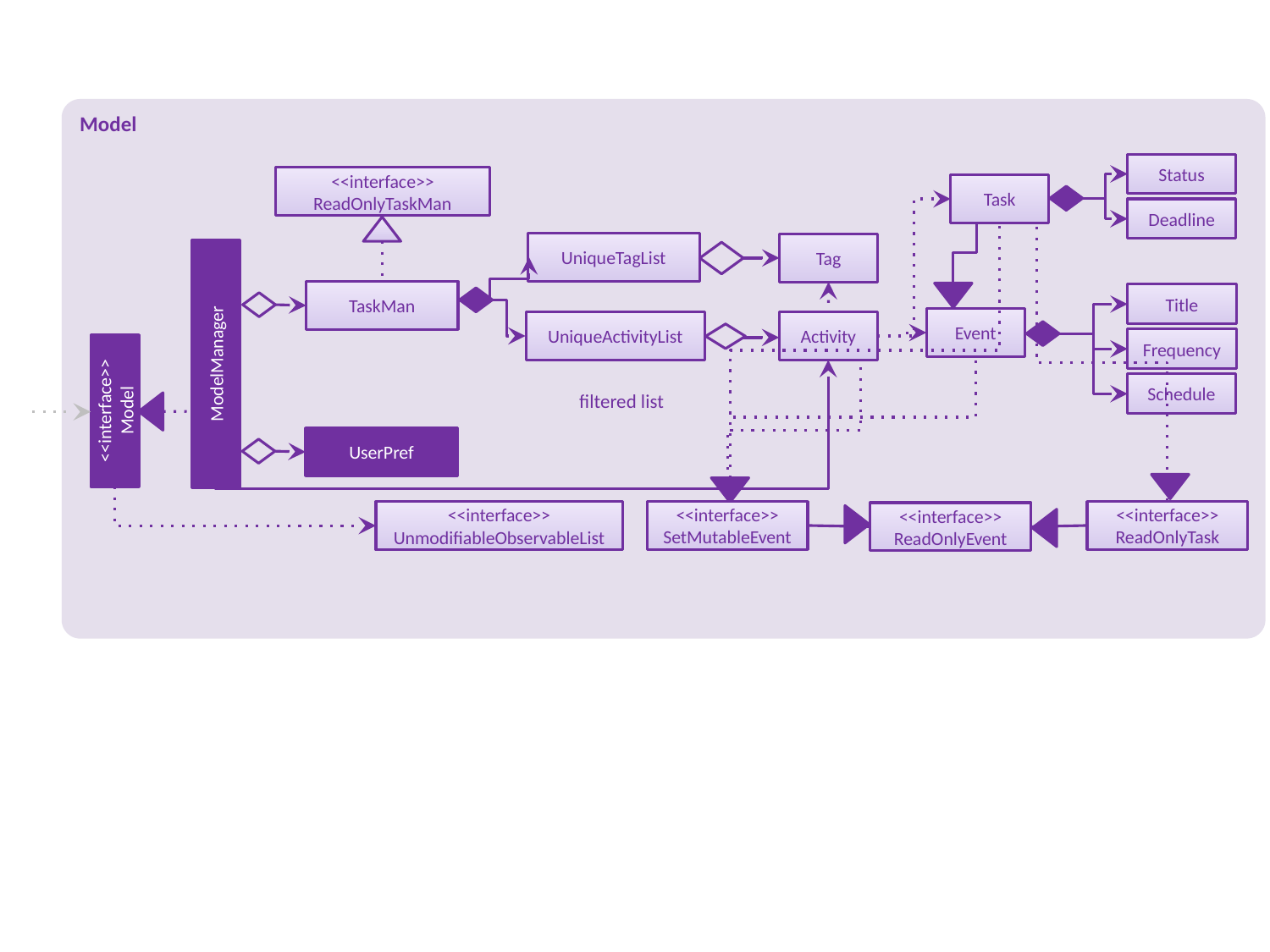

Model
Status
<<interface>>
ReadOnlyTaskMan
Task

Deadline

UniqueTagList
Tag

TaskMan

Title

Event
UniqueActivityList
Activity

Frequency
ModelManager
Schedule
filtered list
<<interface>>
Model

UserPref

<<interface>>
SetMutableEvent
<<interface>>
ReadOnlyTask
<<interface>>
UnmodifiableObservableList
<<interface>>
ReadOnlyEvent